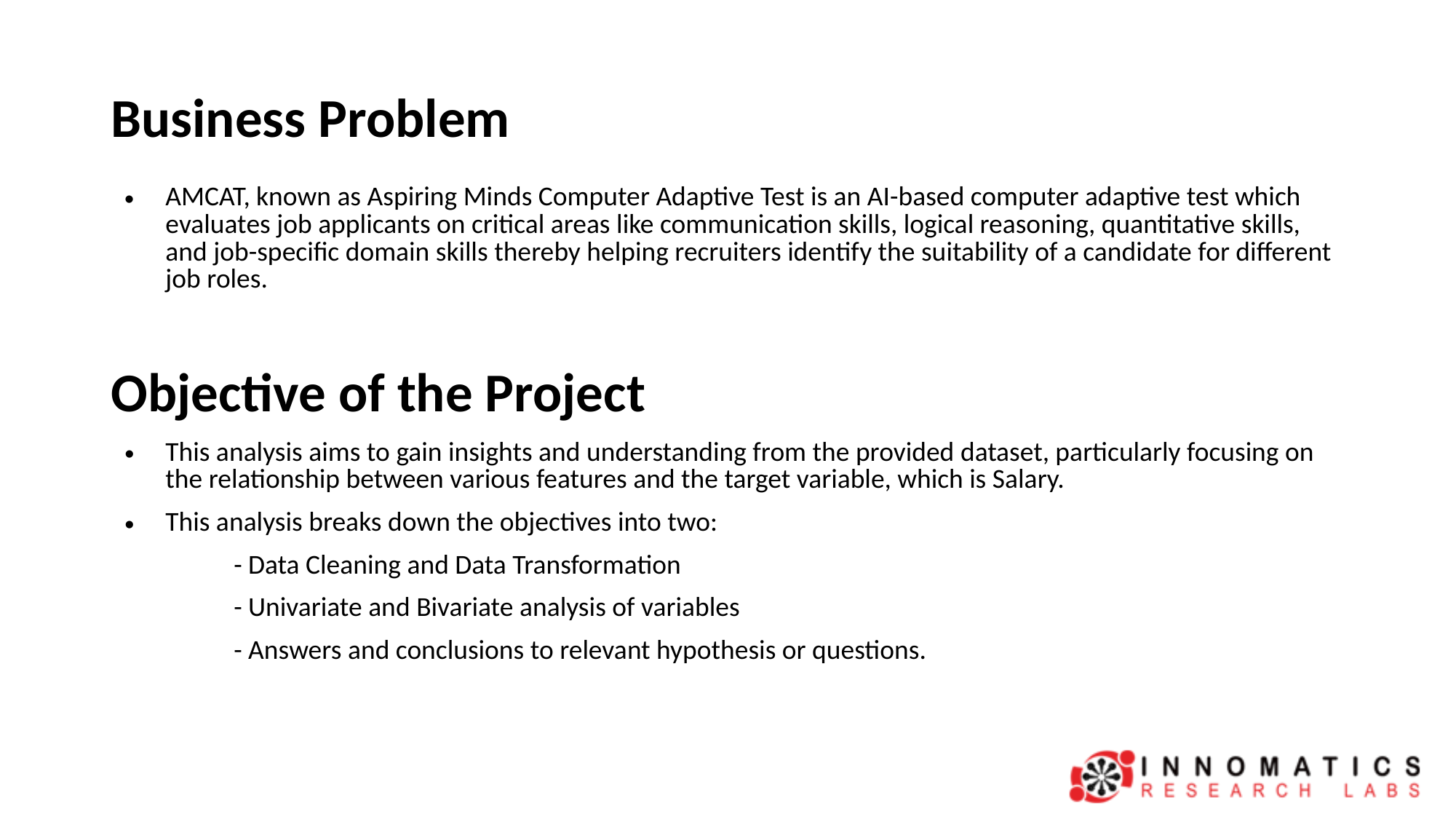

# Business Problem
AMCAT, known as Aspiring Minds Computer Adaptive Test is an AI-based computer adaptive test which evaluates job applicants on critical areas like communication skills, logical reasoning, quantitative skills, and job-specific domain skills thereby helping recruiters identify the suitability of a candidate for different job roles.
Objective of the Project
This analysis aims to gain insights and understanding from the provided dataset, particularly focusing on the relationship between various features and the target variable, which is Salary.
This analysis breaks down the objectives into two:
	- Data Cleaning and Data Transformation
	- Univariate and Bivariate analysis of variables
	- Answers and conclusions to relevant hypothesis or questions.